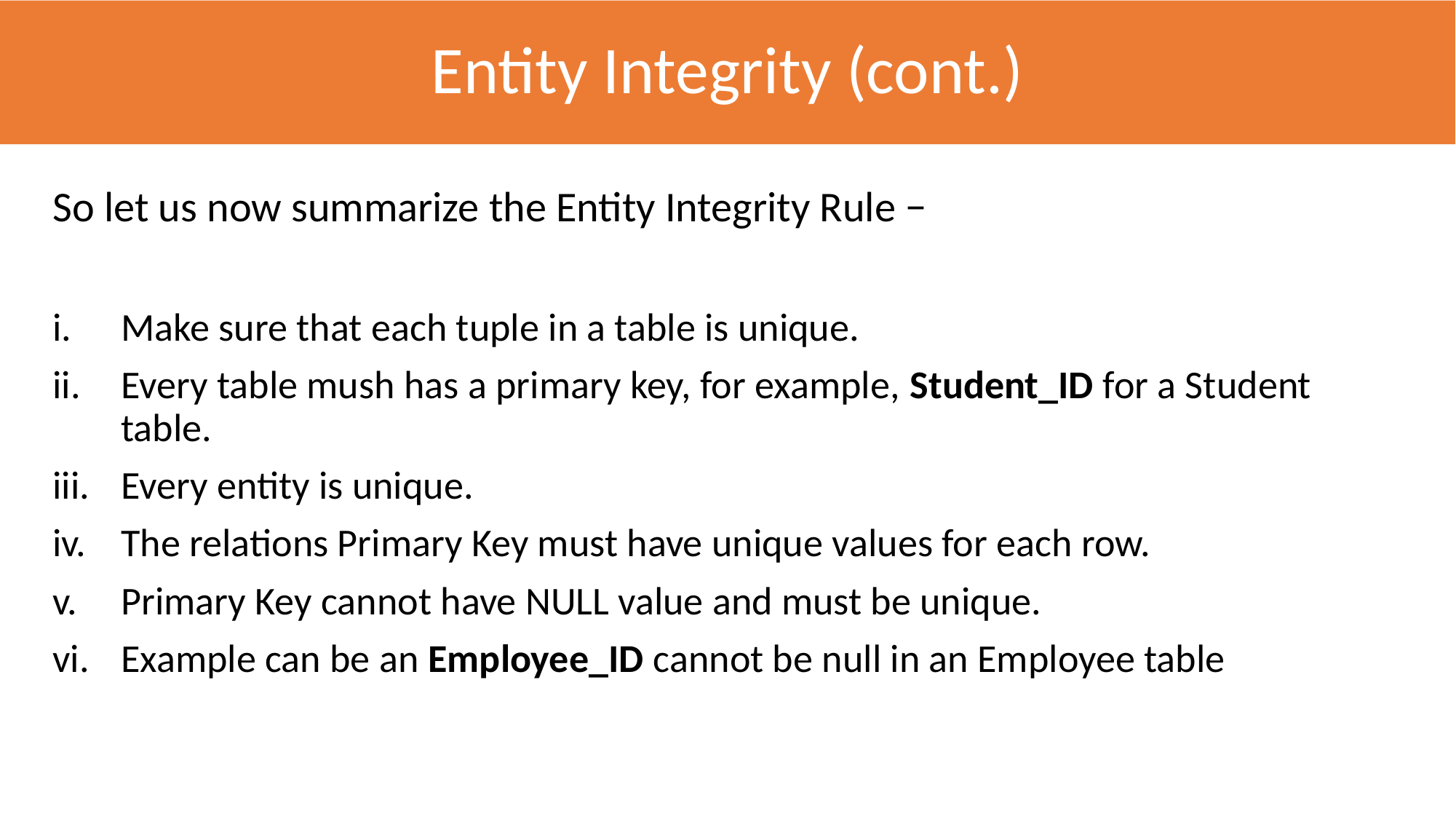

Entity Integrity (cont.)
So let us now summarize the Entity Integrity Rule −

Make sure that each tuple in a table is unique.
Every table mush has a primary key, for example, Student_ID for a Student table.
Every entity is unique.
The relations Primary Key must have unique values for each row.
Primary Key cannot have NULL value and must be unique.
Example can be an Employee_ID cannot be null in an Employee table